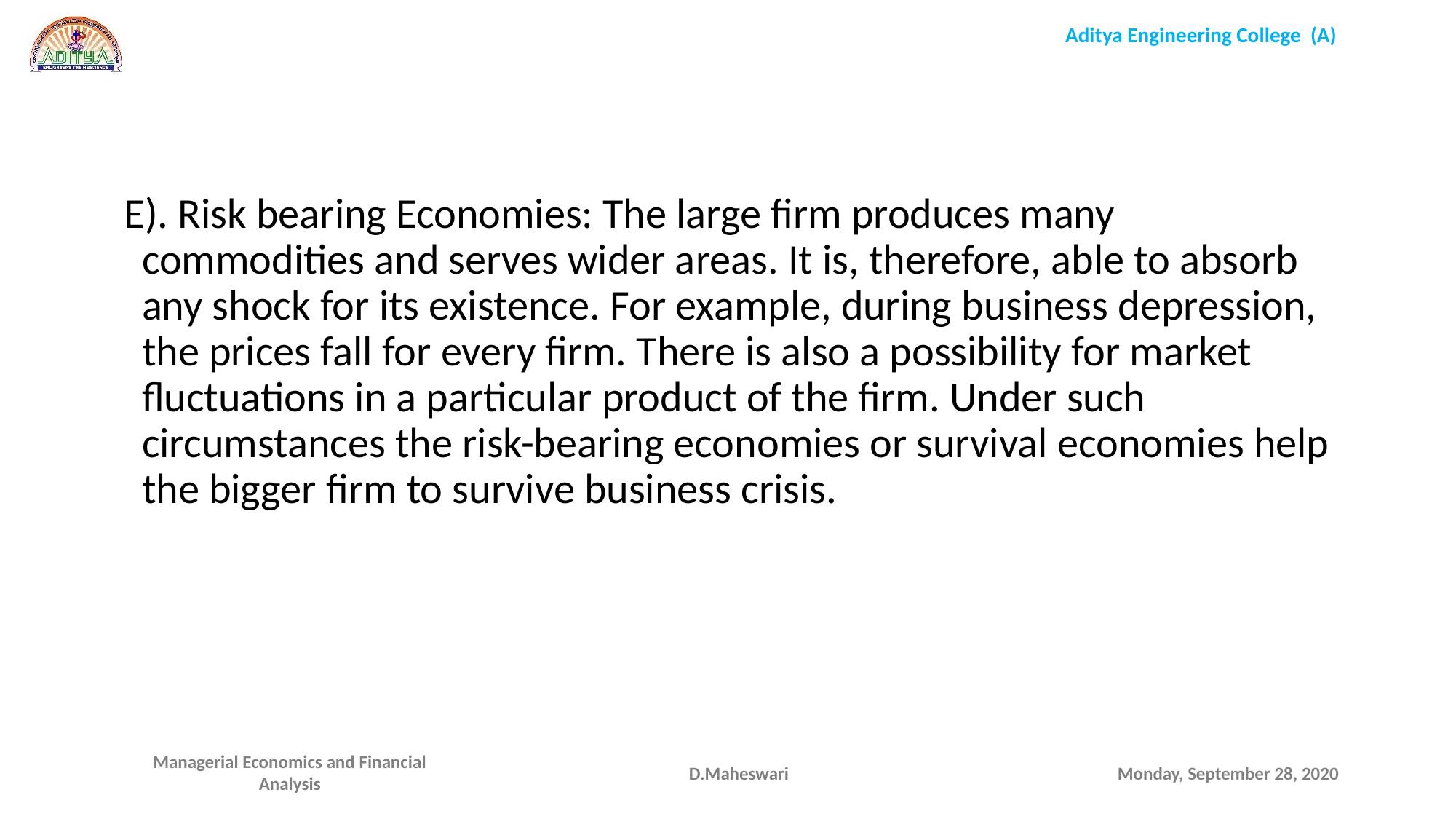

E). Risk bearing Economies: The large firm produces many commodities and serves wider areas. It is, therefore, able to absorb any shock for its existence. For example, during business depression, the prices fall for every firm. There is also a possibility for market fluctuations in a particular product of the firm. Under such circumstances the risk-bearing economies or survival economies help the bigger firm to survive business crisis.
D.Maheswari
Monday, September 28, 2020